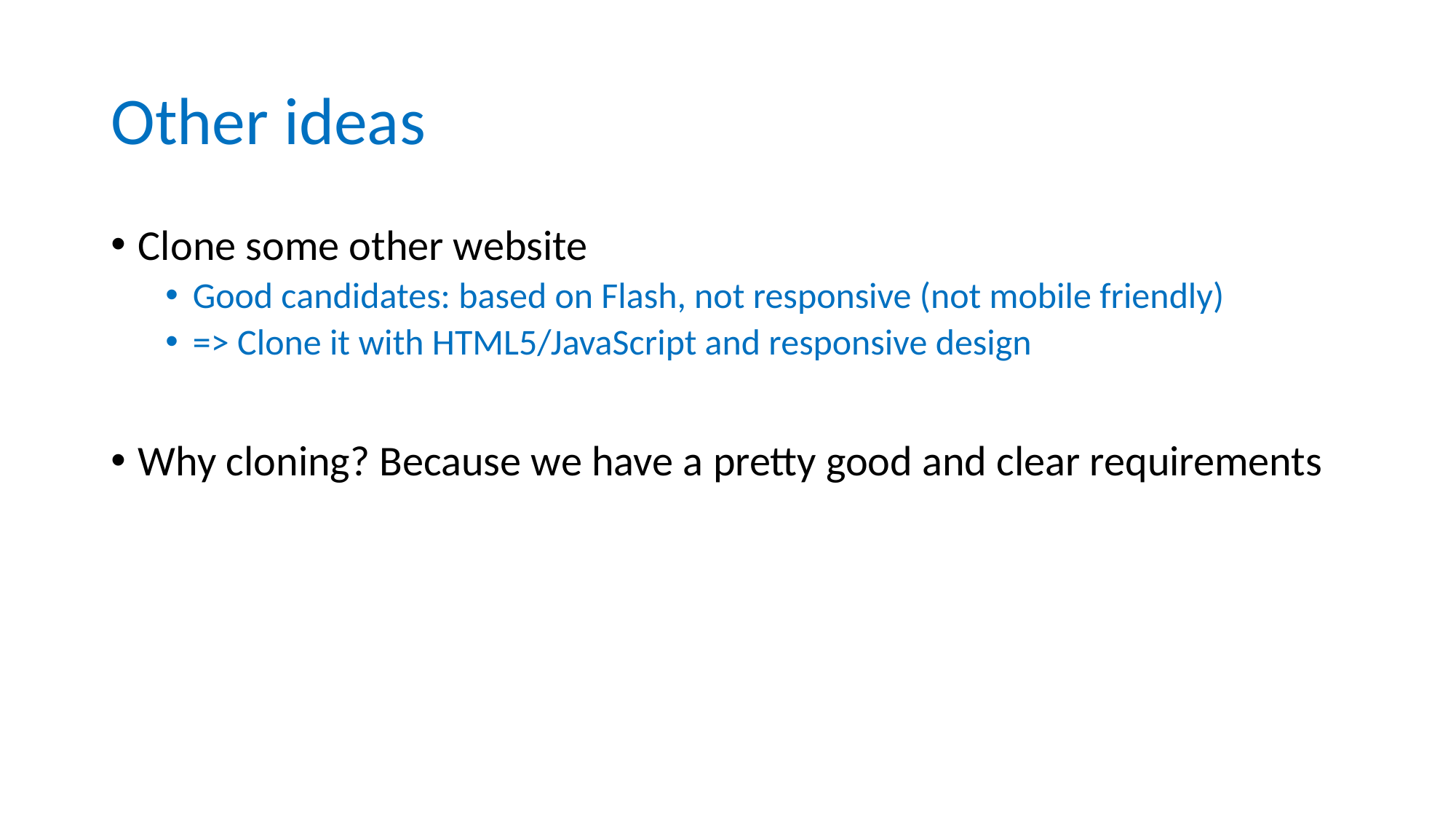

# Other ideas
Clone some other website
Good candidates: based on Flash, not responsive (not mobile friendly)
=> Clone it with HTML5/JavaScript and responsive design

Why cloning? Because we have a pretty good and clear requirements